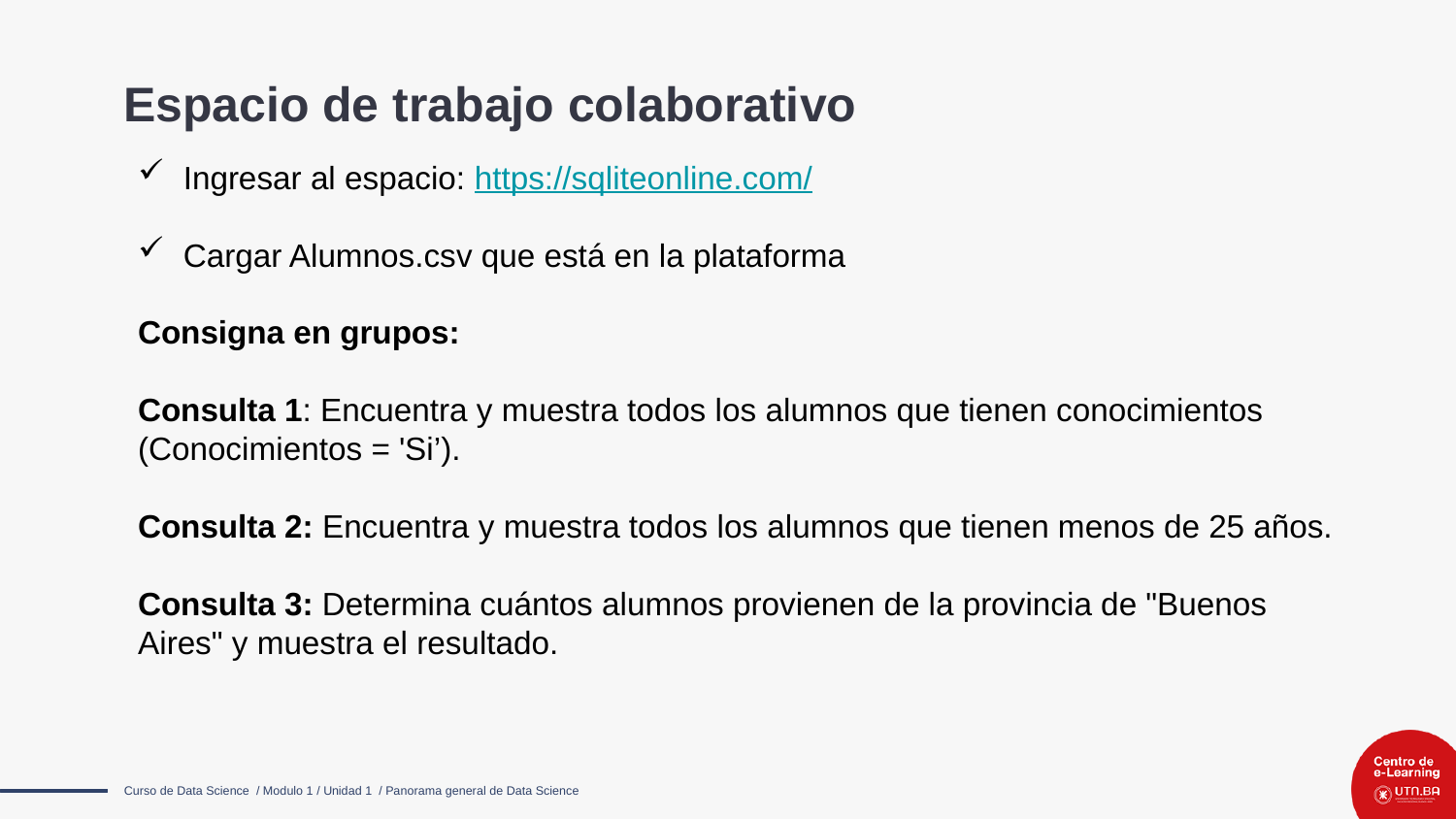

Espacio de trabajo colaborativo
Ingresar al espacio: https://sqliteonline.com/

Cargar Alumnos.csv que está en la plataforma

Consigna en grupos:

Consulta 1: Encuentra y muestra todos los alumnos que tienen conocimientos (Conocimientos = 'Si’).

Consulta 2: Encuentra y muestra todos los alumnos que tienen menos de 25 años.

Consulta 3: Determina cuántos alumnos provienen de la provincia de "Buenos Aires" y muestra el resultado.

Curso de Data Science  / Modulo 1 / Unidad 1  / Panorama general de Data Science